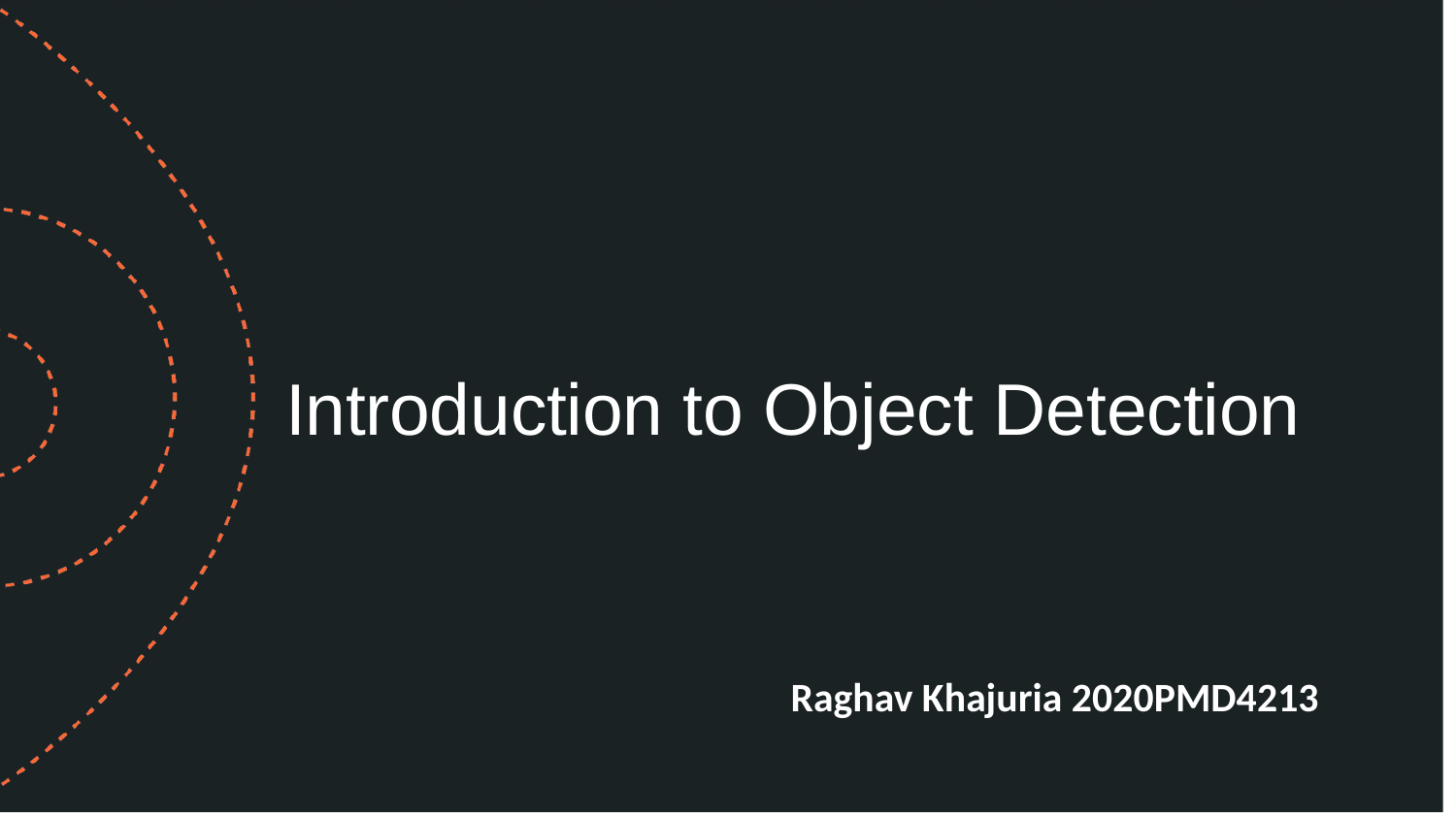

# Introduction to Object Detection
Raghav Khajuria 2020PMD4213